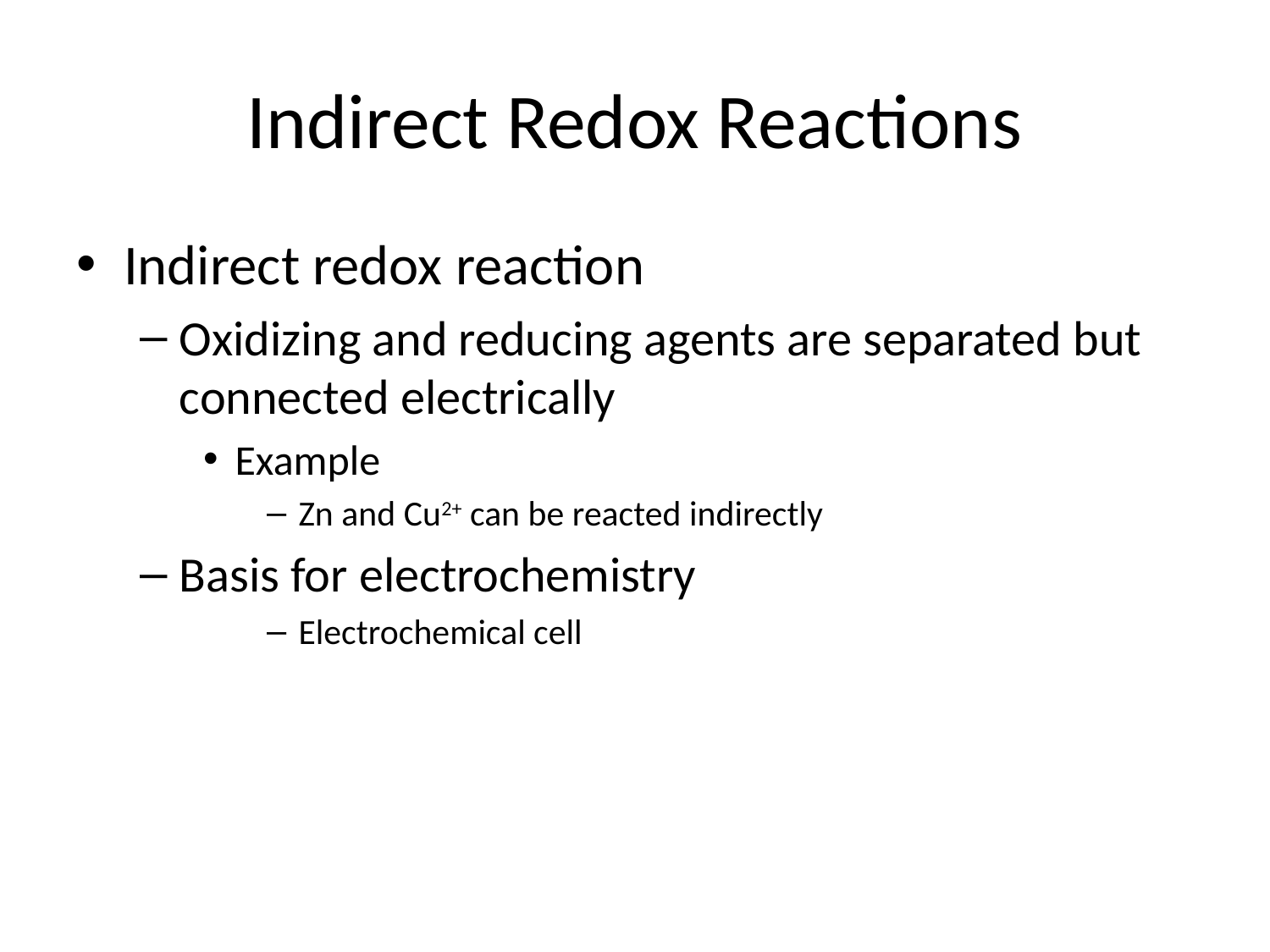

# Indirect Redox Reactions
Indirect redox reaction
Oxidizing and reducing agents are separated but connected electrically
Example
Zn and Cu2+ can be reacted indirectly
Basis for electrochemistry
Electrochemical cell